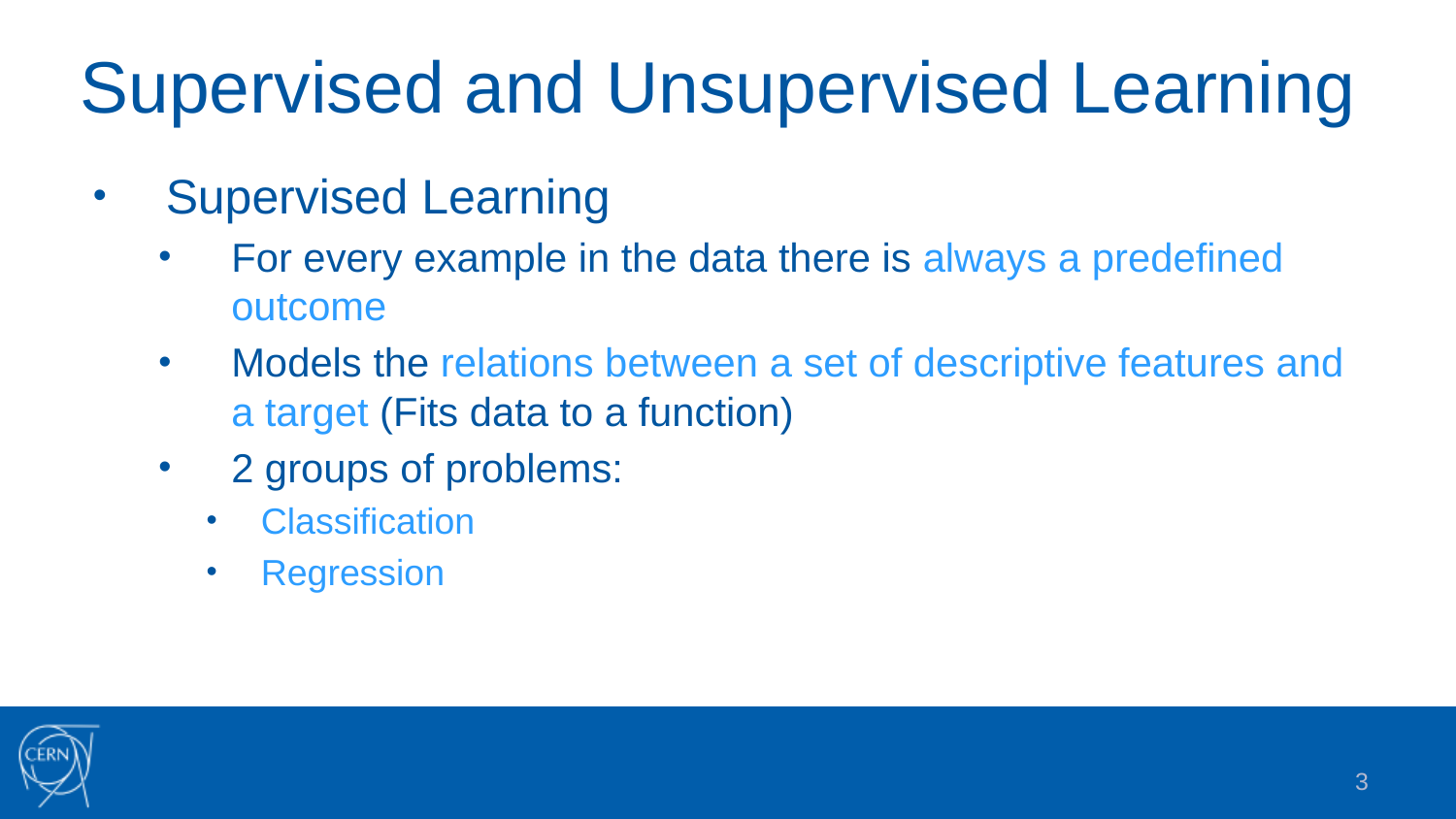

Supervised and Unsupervised Learning
Supervised Learning
For every example in the data there is always a predefined outcome
Models the relations between a set of descriptive features and a target (Fits data to a function)
2 groups of problems:
Classification
Regression

3